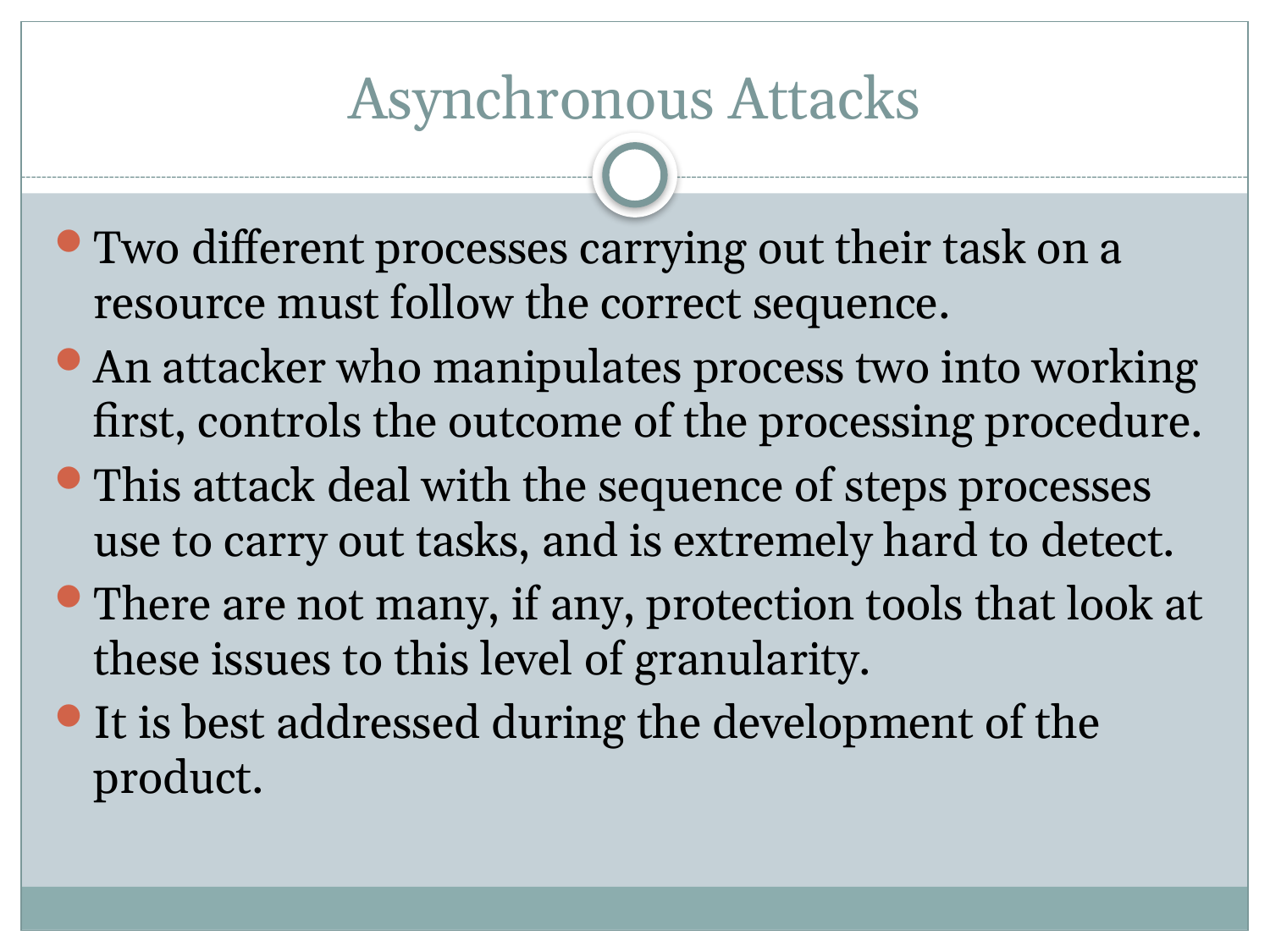

# Asynchronous Attacks
Two different processes carrying out their task on a resource must follow the correct sequence.
An attacker who manipulates process two into working first, controls the outcome of the processing procedure.
This attack deal with the sequence of steps processes use to carry out tasks, and is extremely hard to detect.
There are not many, if any, protection tools that look at these issues to this level of granularity.
It is best addressed during the development of the product.